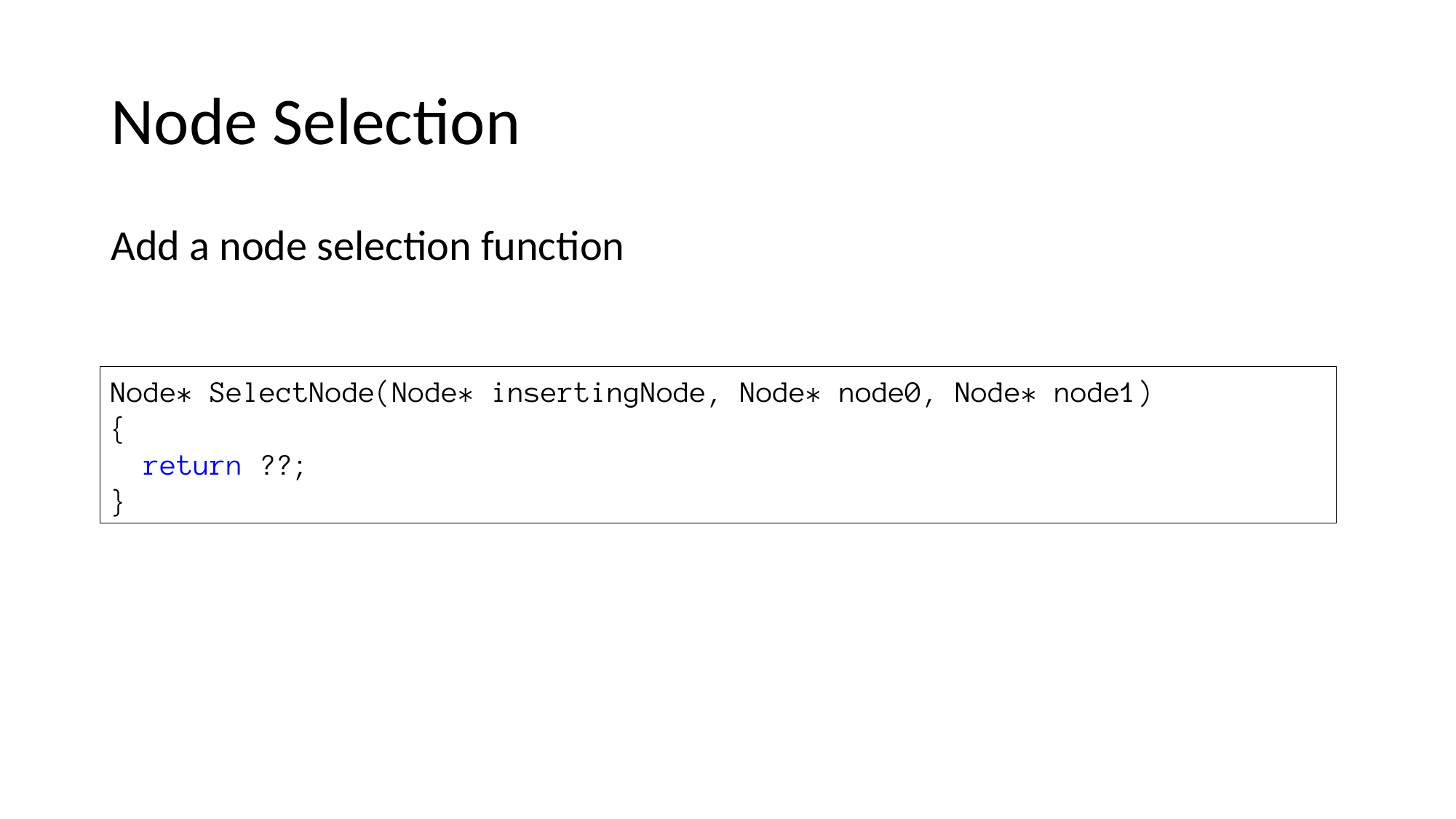

# Node Selection
Add a node selection function
Node* SelectNode(Node* insertingNode, Node* node0, Node* node1)
{
  return ??;
}